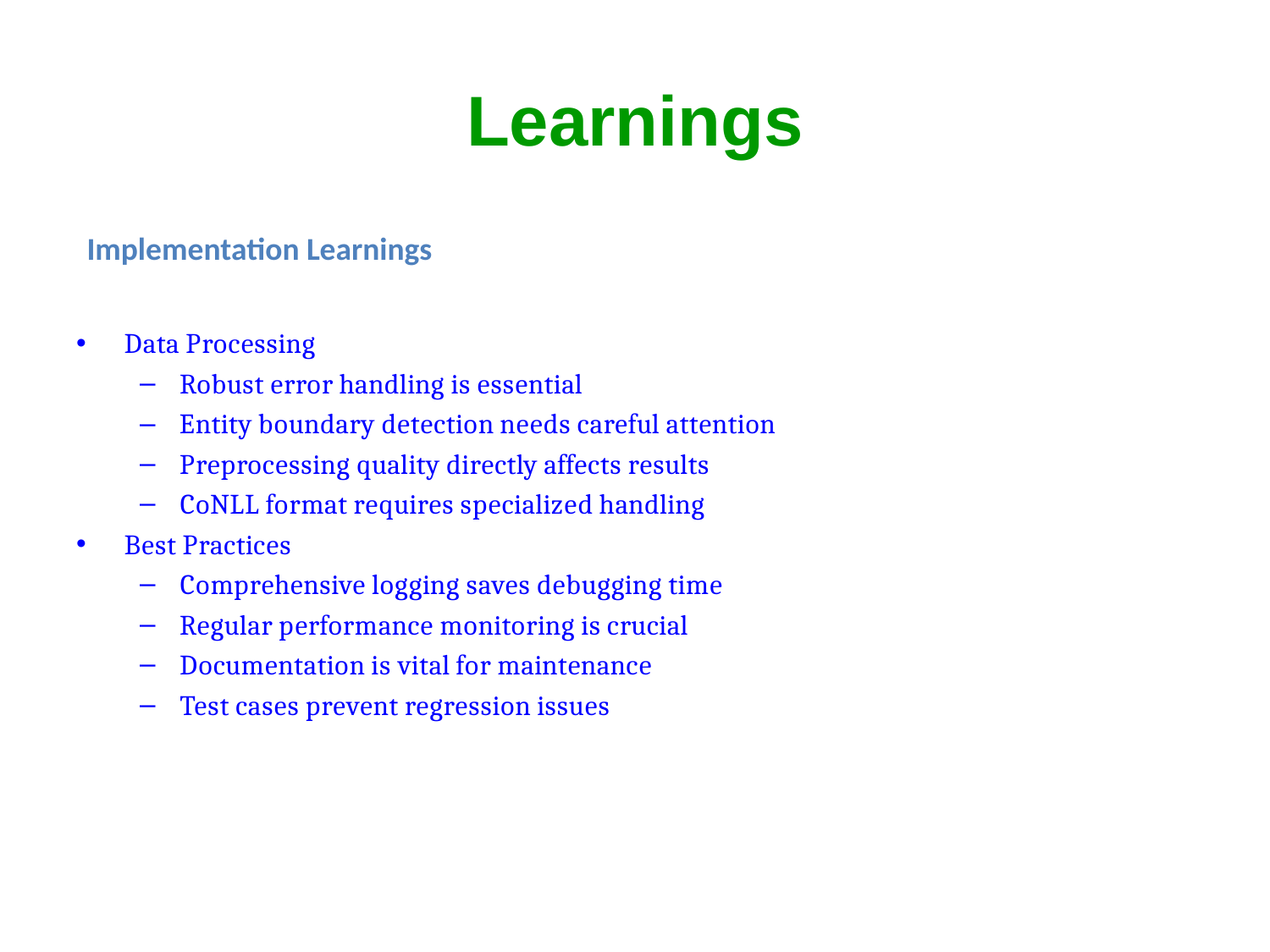

# Learnings
Implementation Learnings

Data Processing
Robust error handling is essential
Entity boundary detection needs careful attention
Preprocessing quality directly affects results
CoNLL format requires specialized handling
Best Practices
Comprehensive logging saves debugging time
Regular performance monitoring is crucial
Documentation is vital for maintenance
Test cases prevent regression issues